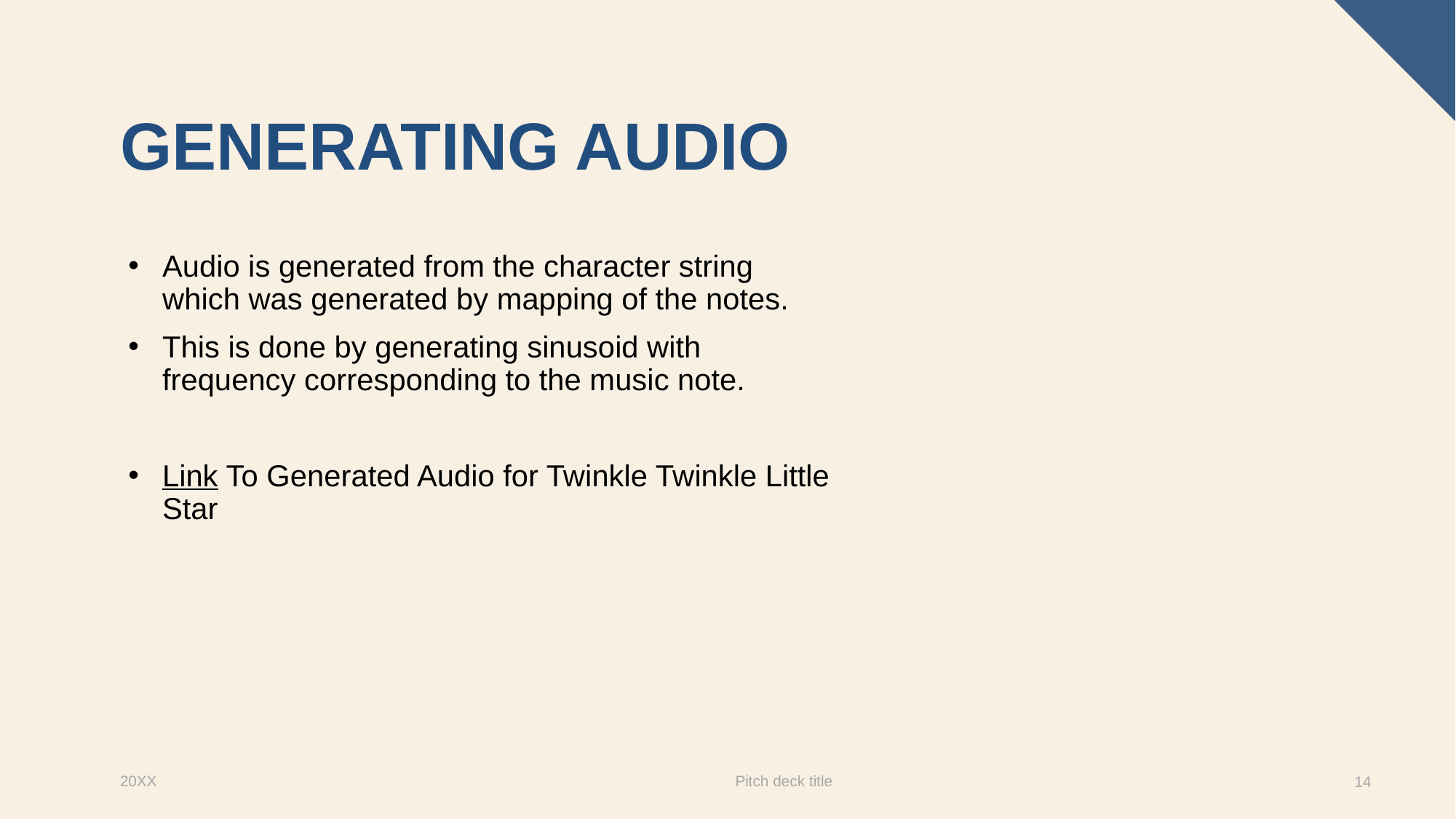

# Generating audio
Audio is generated from the character string which was generated by mapping of the notes.
This is done by generating sinusoid with frequency corresponding to the music note.

Link To Generated Audio for Twinkle Twinkle Little Star

Pitch deck title
20XX
14